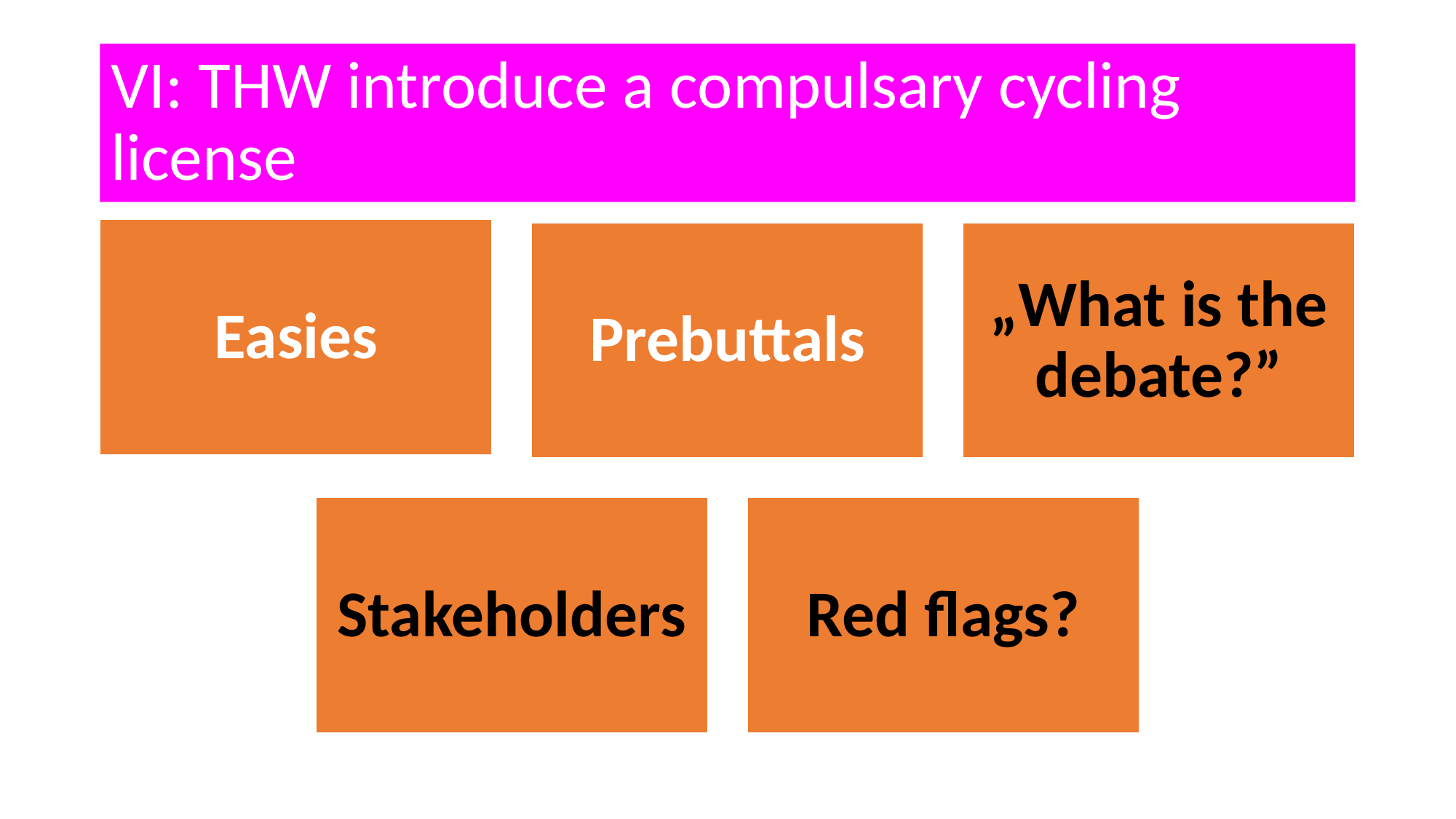

# VI: THW introduce a compulsary cycling license
Easies
Prebuttals
„What is the debate?”
Stakeholders
Red flags?